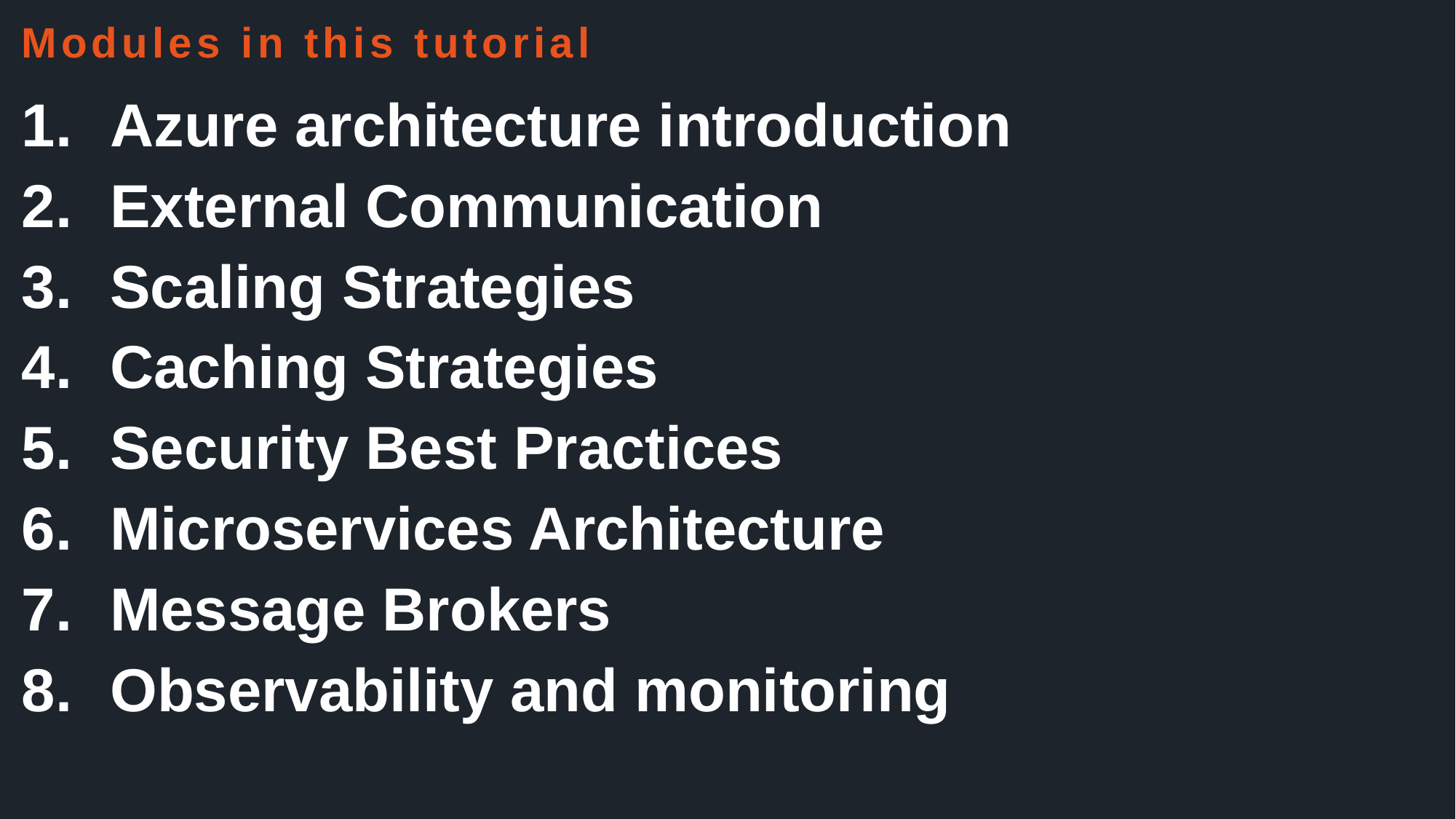

Azure architecture introduction
External Communication
Scaling Strategies
Caching Strategies
Security Best Practices
Microservices Architecture
Message Brokers
Observability and monitoring
# Modules in this tutorial